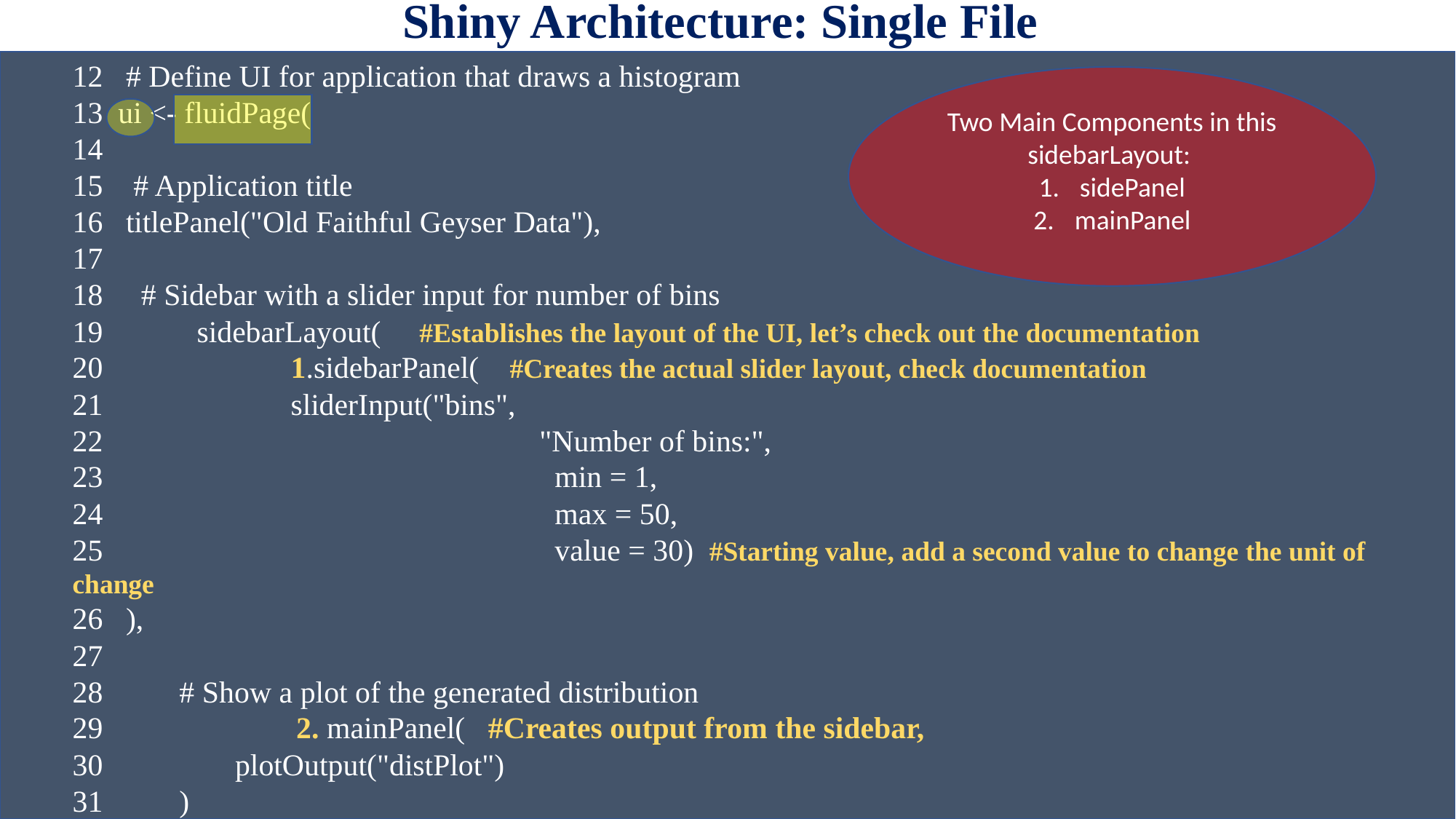

# Shiny Architecture: Single File

12   # Define UI for application that draws a histogram
13  ui <- fluidPage(
14
15    # Application title
16   titlePanel("Old Faithful Geyser Data"),
17
18     # Sidebar with a slider input for number of bins
19	  sidebarLayout(     #Establishes the layout of the UI, let’s check out the documentation
20   		1.sidebarPanel(    #Creates the actual slider layout, check documentation
21         		sliderInput("bins",
22                			    "Number of bins:",
23                 			      min = 1,
24                 			      max = 50,
25                         		      value = 30)  #Starting value, add a second value to change the unit of change
26   ),
27
28          # Show a plot of the generated distribution
29   	               2. mainPanel(   #Creates output from the sidebar,
30      	       plotOutput("distPlot")
31          )
32       )
Two Main Components in this sidebarLayout:
sidePanel
mainPanel